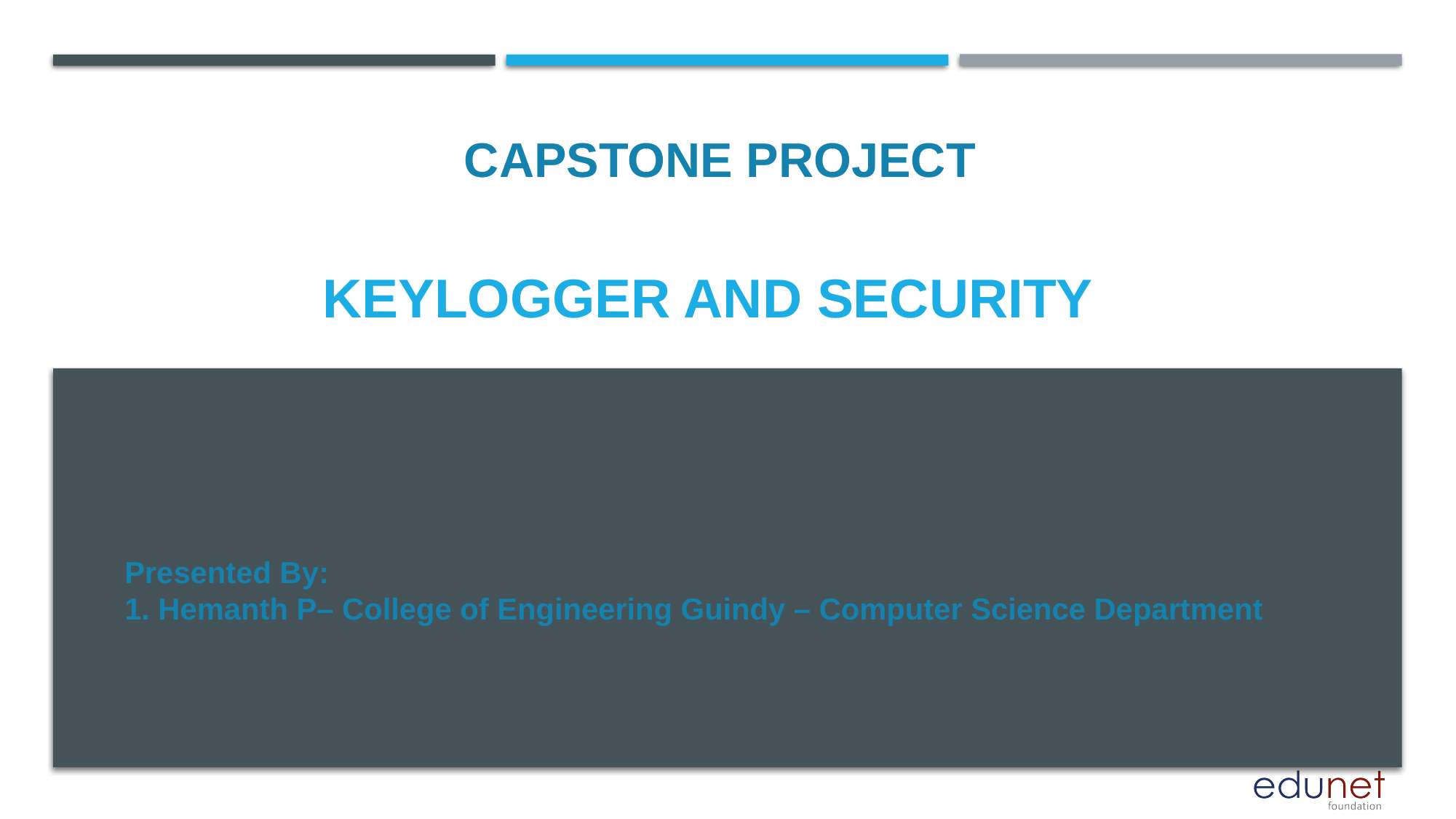

CAPSTONE PROJECT
# Keylogger and security
Presented By:
1. Hemanth P– College of Engineering Guindy – Computer Science Department